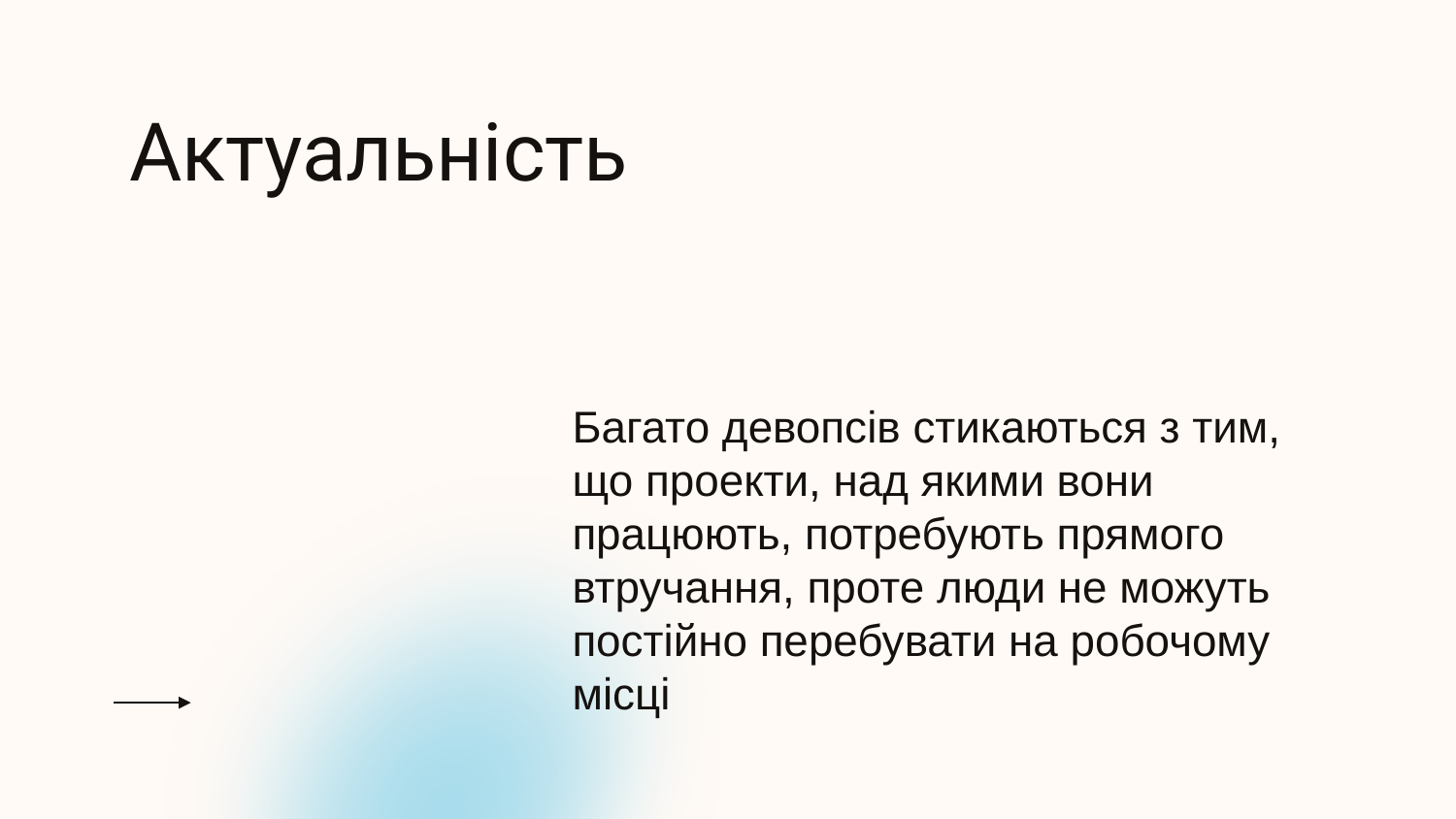

# Актуальність
Багато девопсів стикаються з тим, що проекти, над якими вони працюють, потребують прямого втручання, проте люди не можуть постійно перебувати на робочому місці